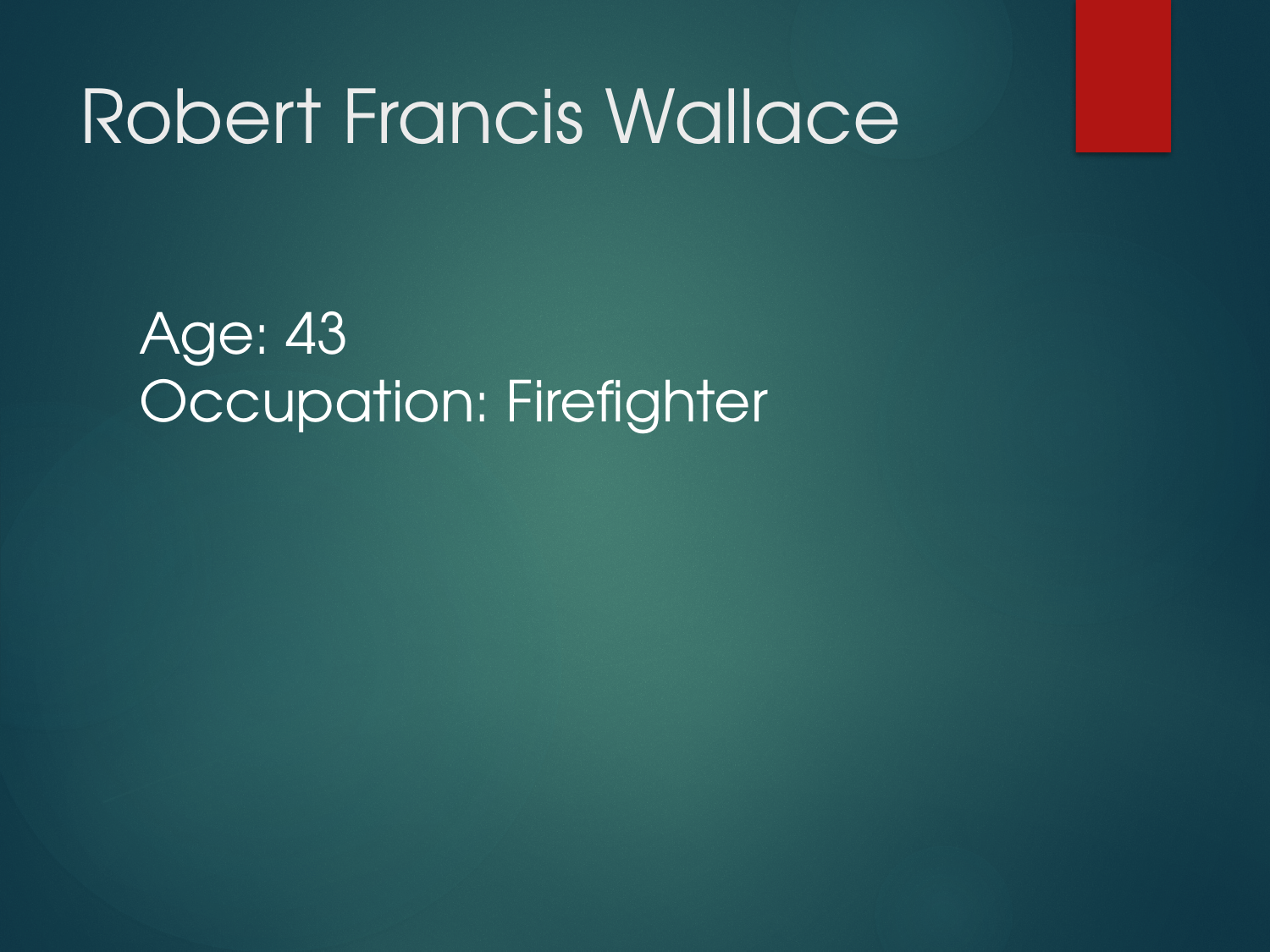

# Robert Francis Wallace

Age: 43
Occupation: Firefighter